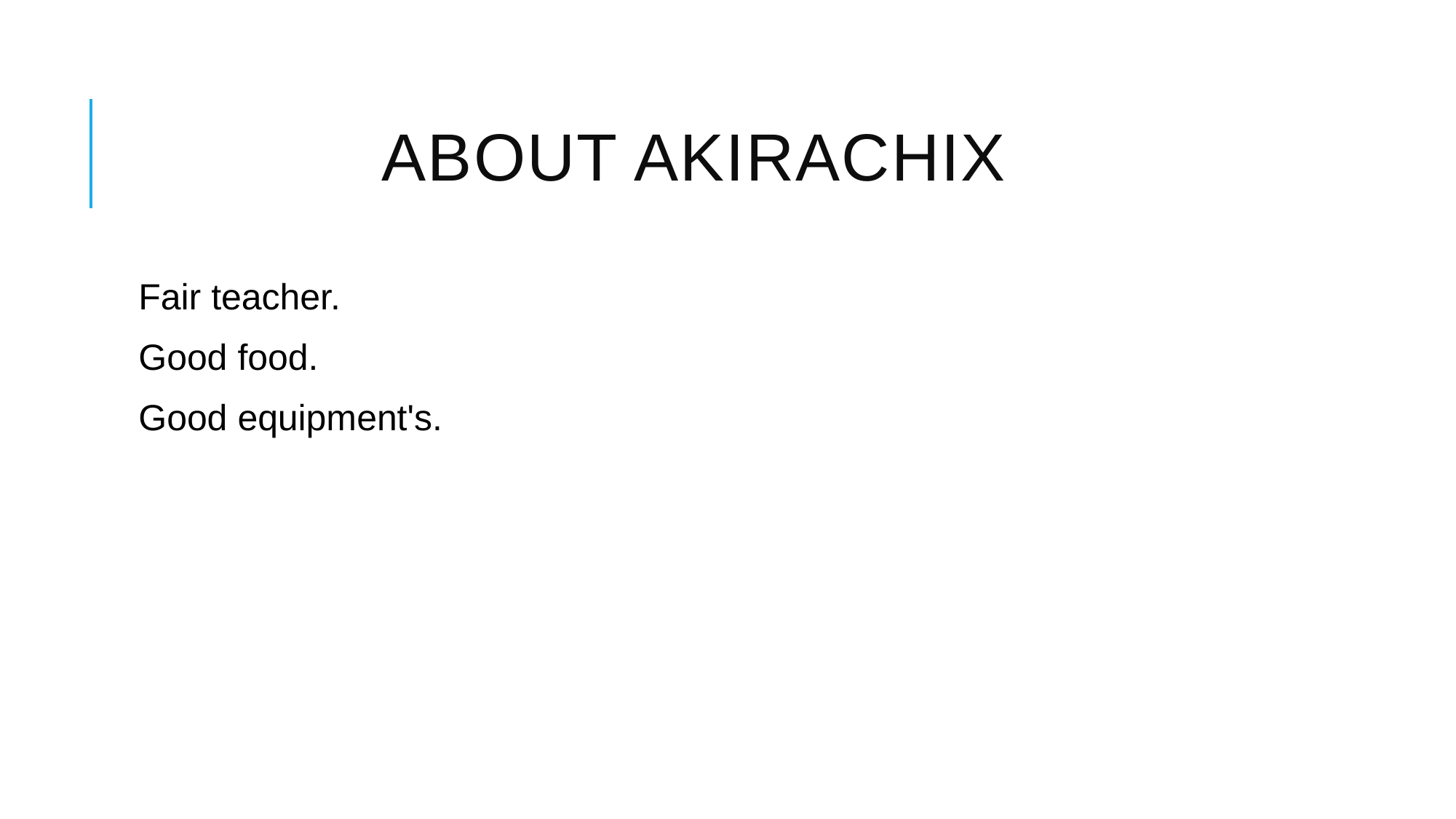

# ABOUT AKIRACHIX
Fair teacher.
Good food.
Good equipment's.